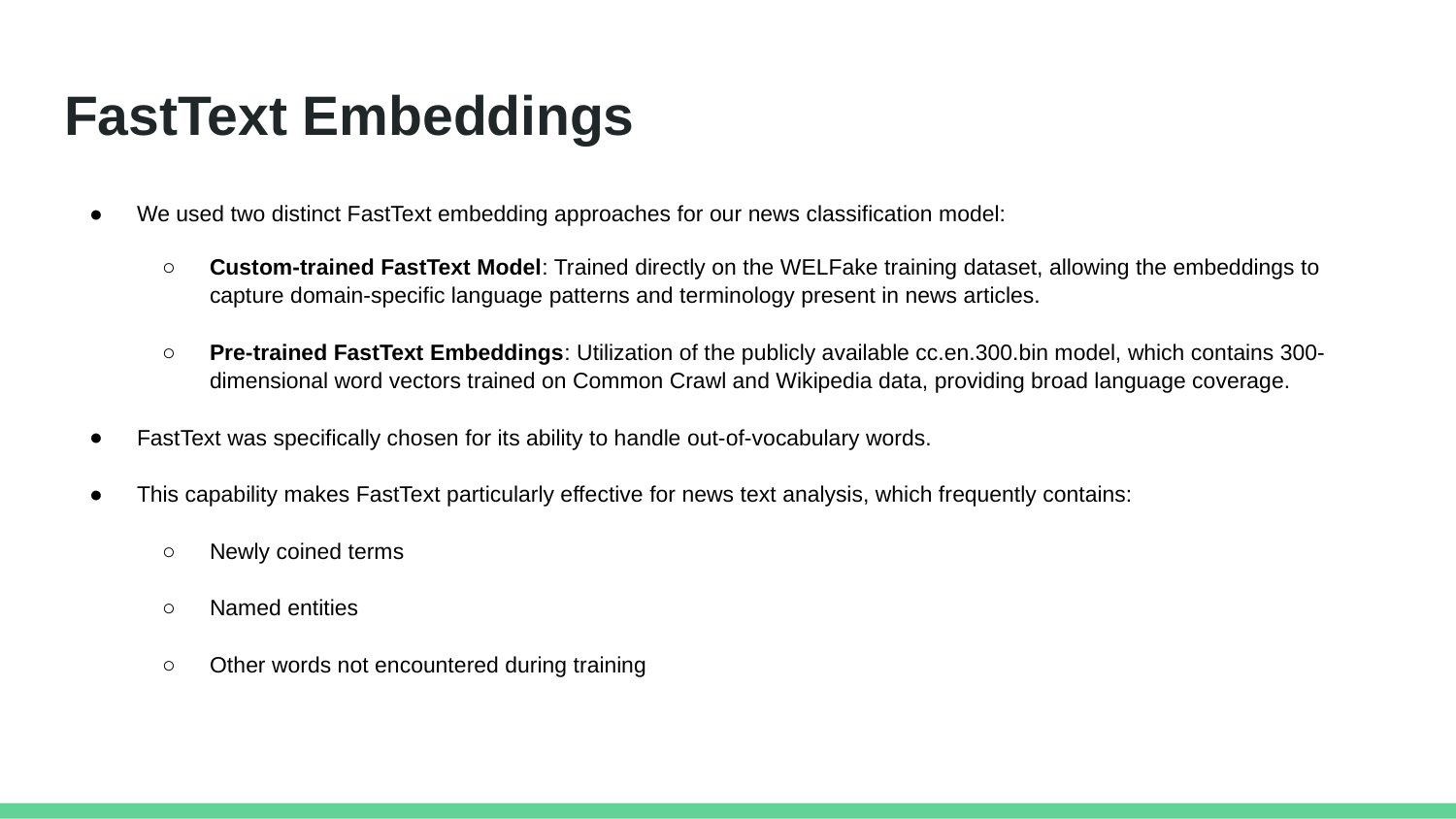

# FastText Embeddings
We used two distinct FastText embedding approaches for our news classification model:
Custom-trained FastText Model: Trained directly on the WELFake training dataset, allowing the embeddings to capture domain-specific language patterns and terminology present in news articles.
Pre-trained FastText Embeddings: Utilization of the publicly available cc.en.300.bin model, which contains 300-dimensional word vectors trained on Common Crawl and Wikipedia data, providing broad language coverage.
FastText was specifically chosen for its ability to handle out-of-vocabulary words.
This capability makes FastText particularly effective for news text analysis, which frequently contains:
Newly coined terms
Named entities
Other words not encountered during training